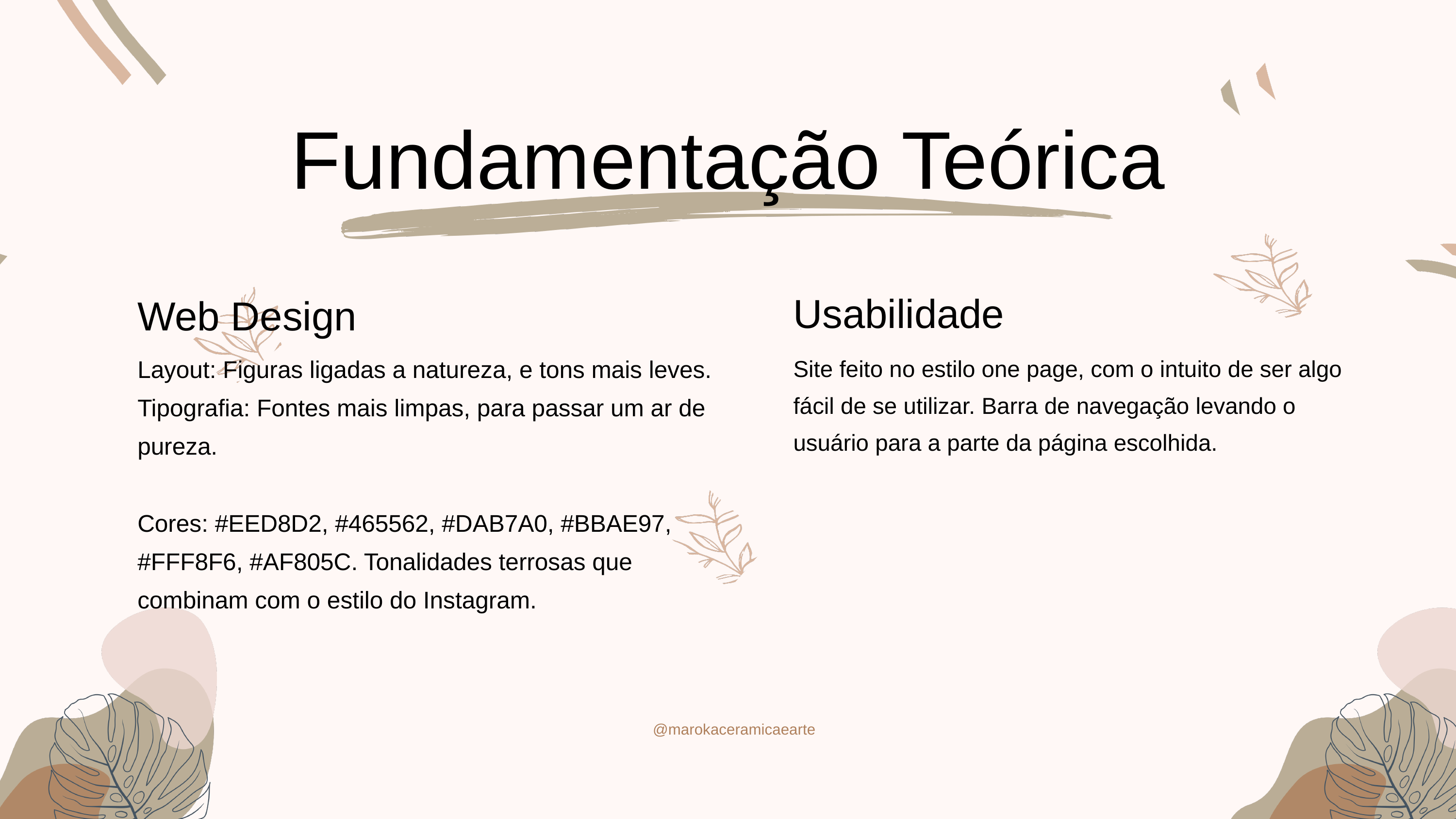

Fundamentação Teórica

Usabilidade
Web Design

Layout: Figuras ligadas a natureza, e tons mais leves.
Tipografia: Fontes mais limpas, para passar um ar de pureza.
Cores: #EED8D2, #465562, #DAB7A0, #BBAE97, #FFF8F6, #AF805C. Tonalidades terrosas que combinam com o estilo do Instagram.
Site feito no estilo one page, com o intuito de ser algo fácil de se utilizar. Barra de navegação levando o usuário para a parte da página escolhida.

@marokaceramicaearte